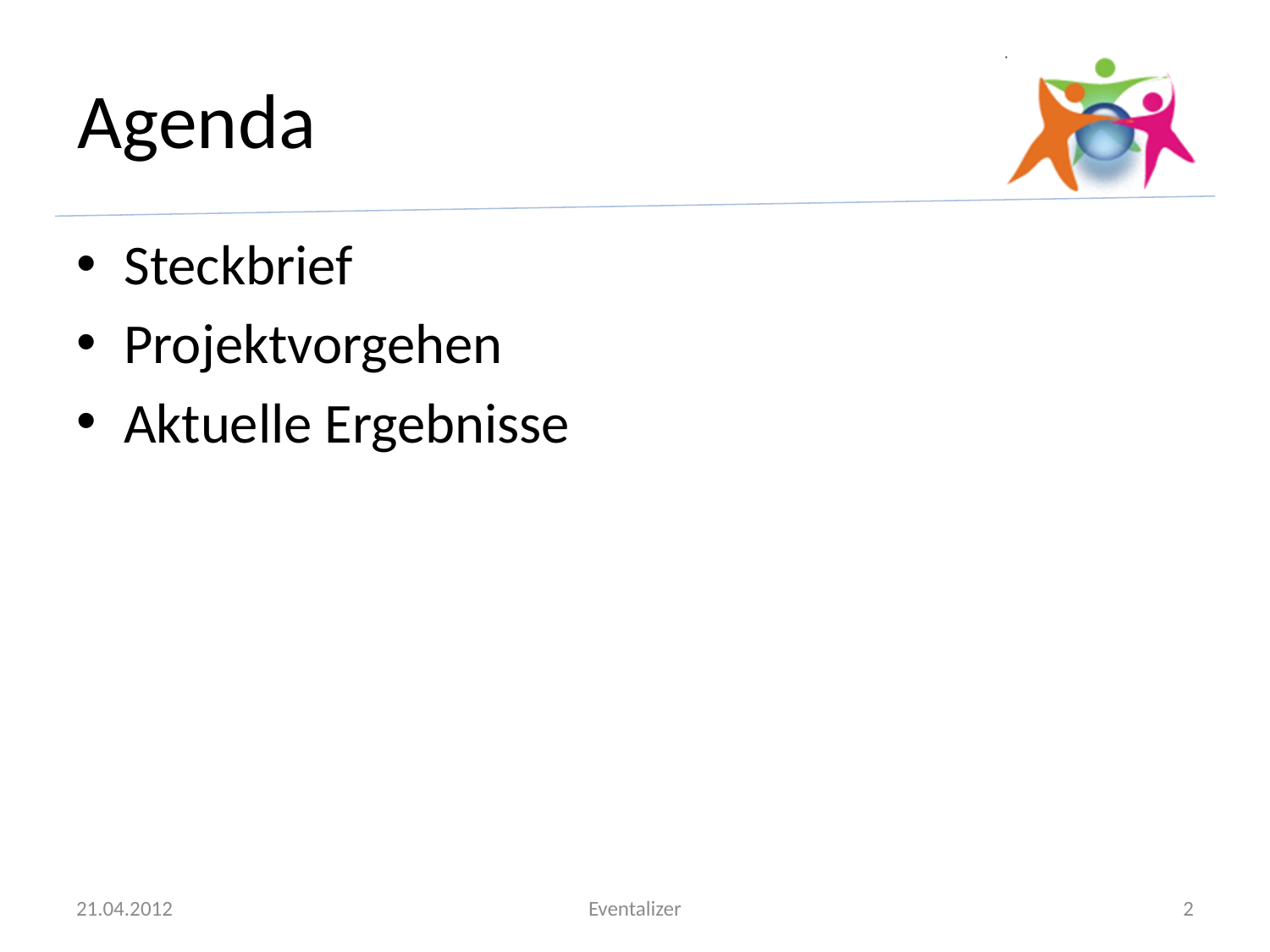

# Agenda
Steckbrief
Projektvorgehen
Aktuelle Ergebnisse
21.04.2012
Eventalizer
2